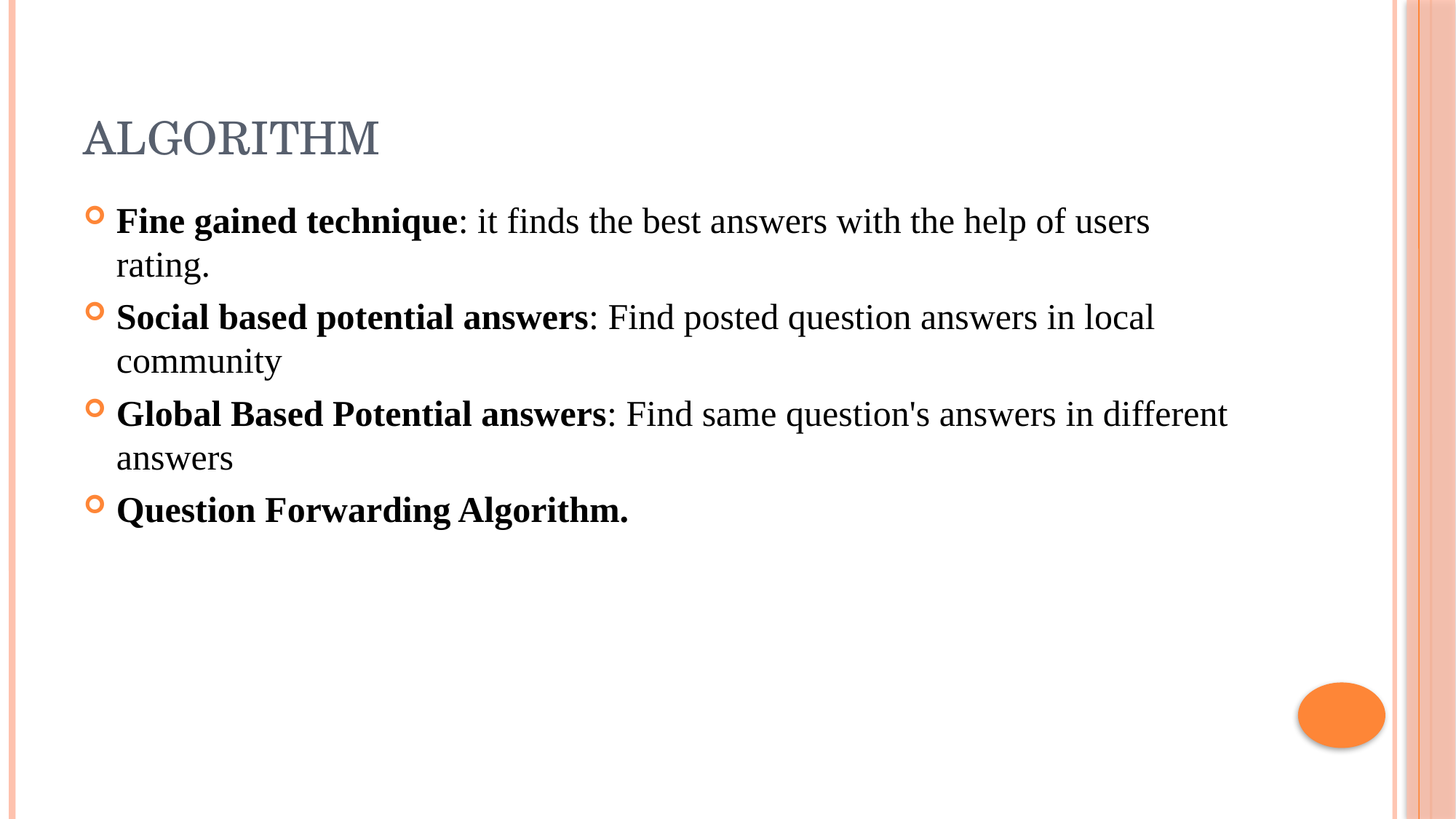

# Algorithm
Fine gained technique: it finds the best answers with the help of users rating.
Social based potential answers: Find posted question answers in local community
Global Based Potential answers: Find same question's answers in different answers
Question Forwarding Algorithm.